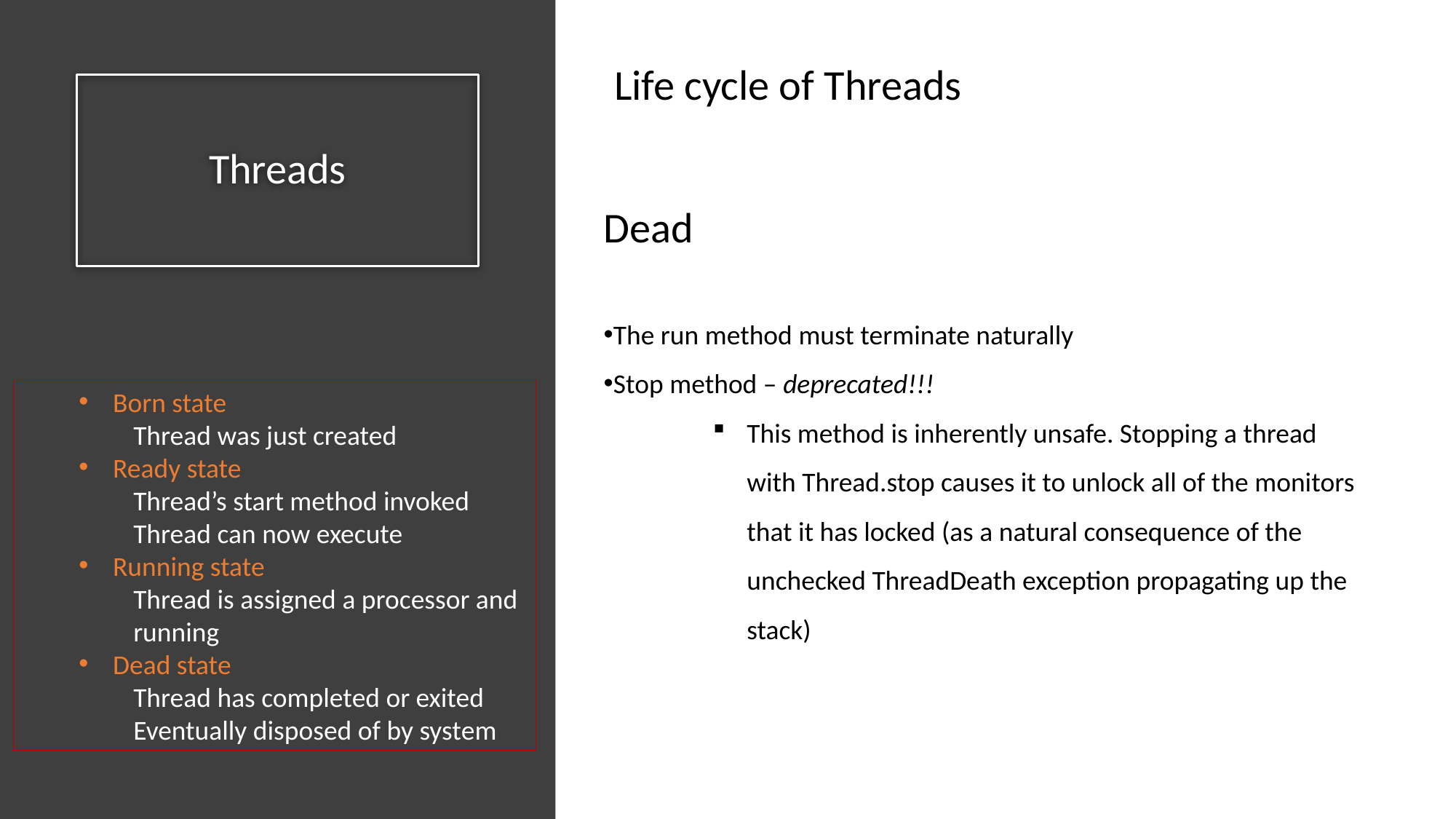

Life cycle of Threads
# Threads
Dead

The run method must terminate naturally
Stop method – deprecated!!!
This method is inherently unsafe. Stopping a thread with Thread.stop causes it to unlock all of the monitors that it has locked (as a natural consequence of the unchecked ThreadDeath exception propagating up the stack)

Born state
Thread was just created
Ready state
Thread’s start method invoked
Thread can now execute
Running state
Thread is assigned a processor and running
Dead state
Thread has completed or exited
Eventually disposed of by system